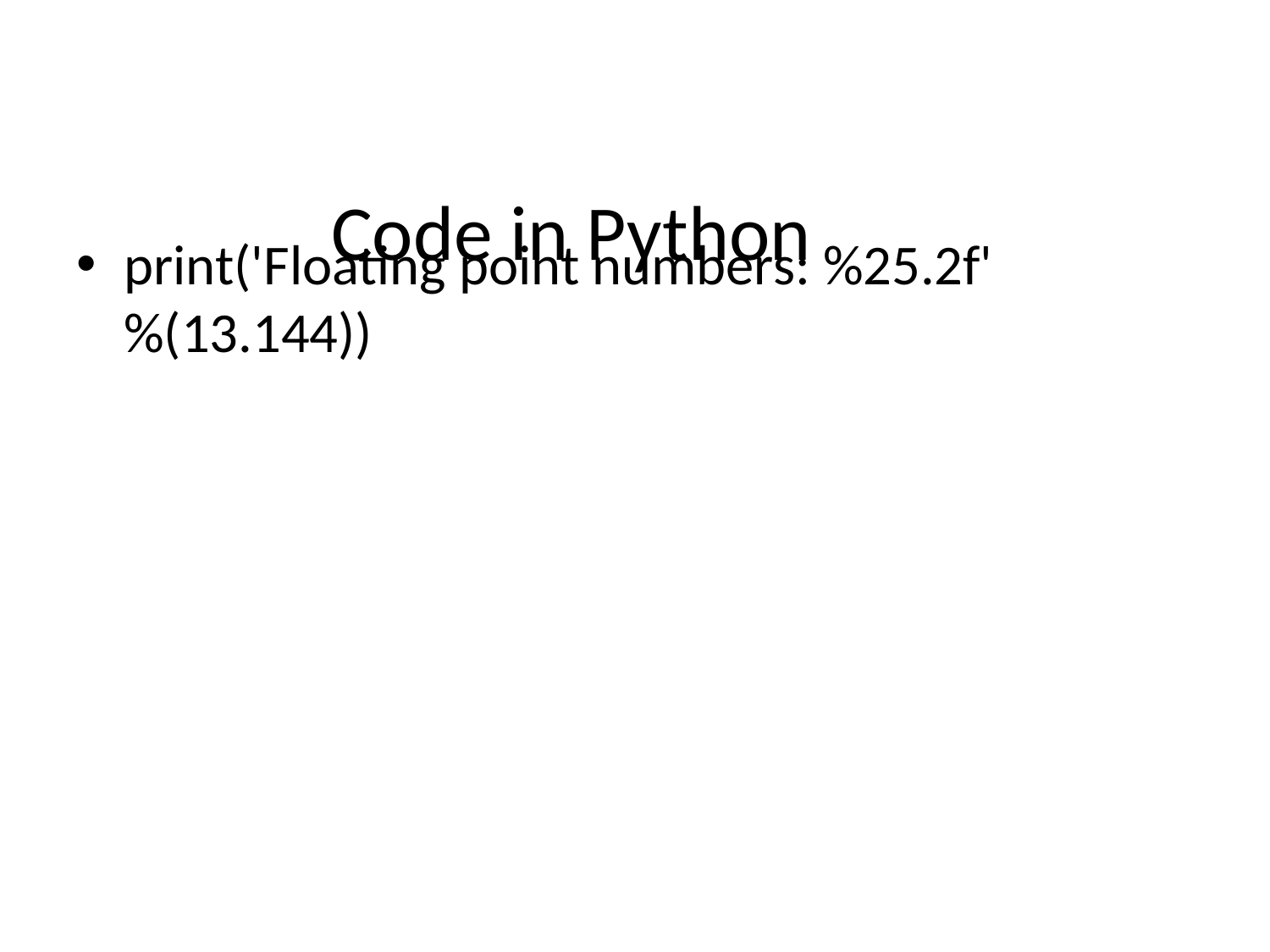

# Code in Python
print('Floating point numbers: %25.2f' %(13.144))